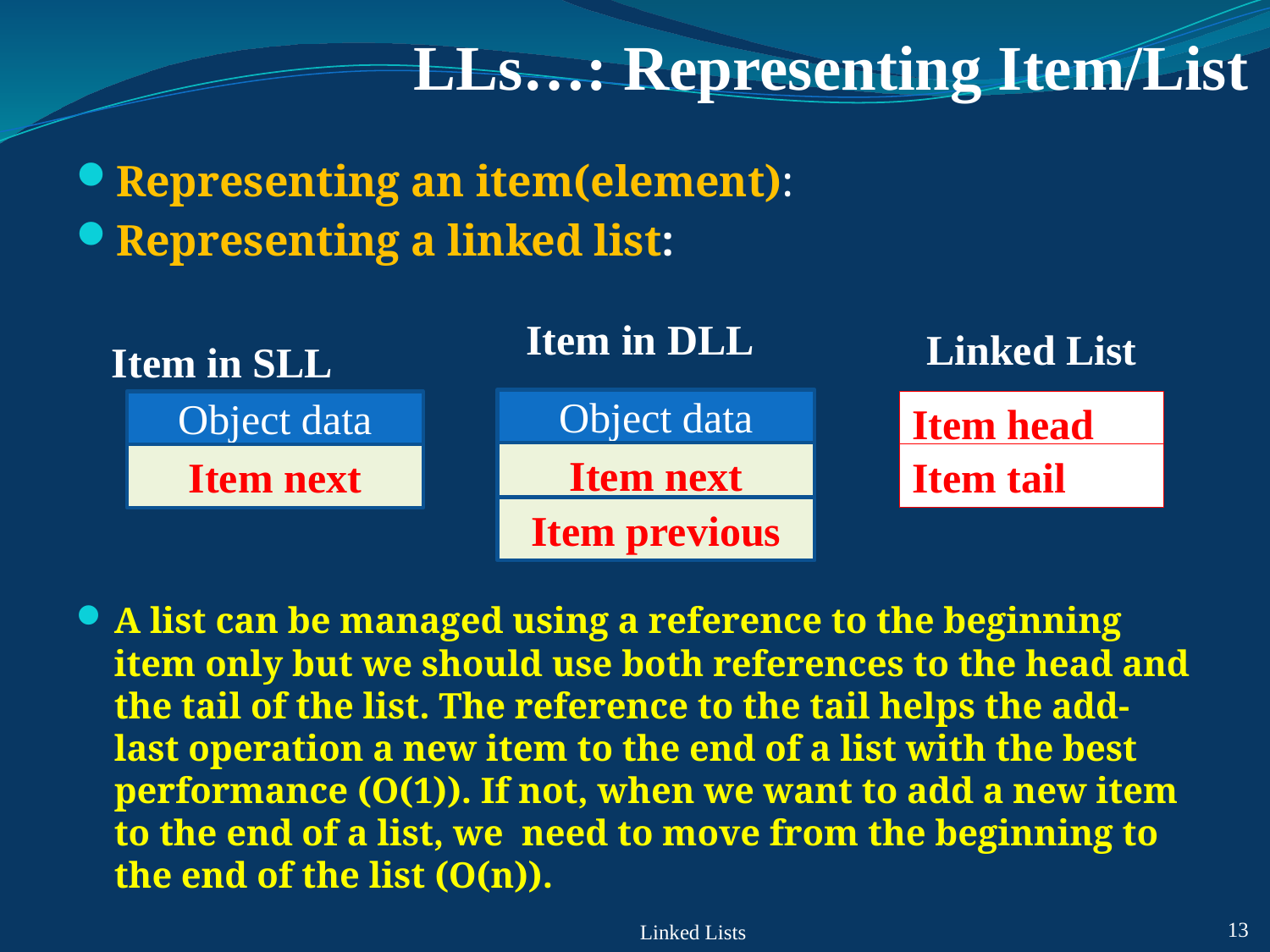

# LLs…: Representing Item/List
Representing an item(element):
Representing a linked list:

Item in DLL
Linked List
Object data
Object data
Item head
Item next
Item next
Item tail
Item previous
Item in SLL
A list can be managed using a reference to the beginning item only but we should use both references to the head and the tail of the list. The reference to the tail helps the add-last operation a new item to the end of a list with the best performance (O(1)). If not, when we want to add a new item to the end of a list, we  need to move from the beginning to the end of the list (O(n)).
Linked Lists
13